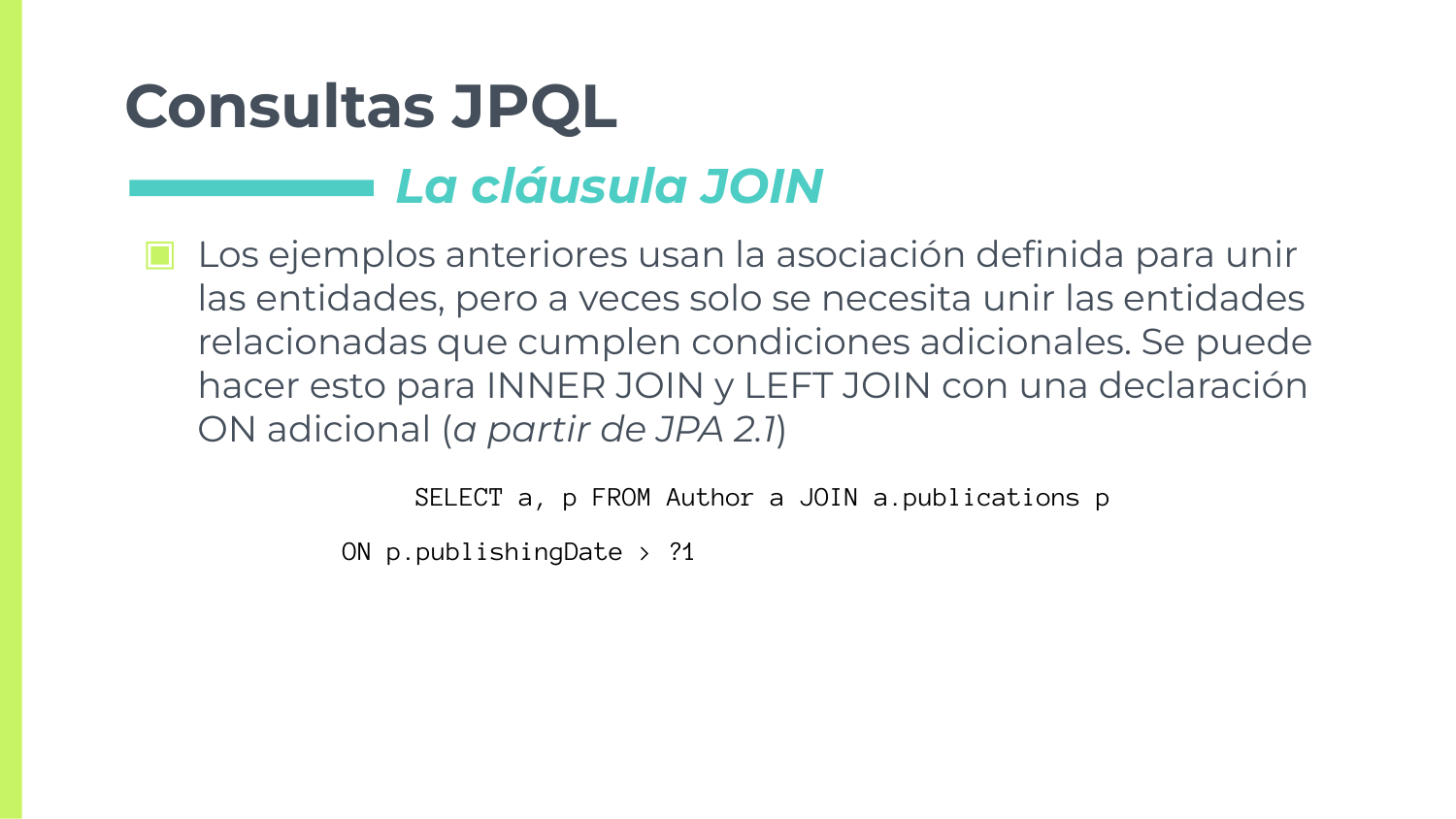

# Consultas JPQL
La cláusula JOIN
Los ejemplos anteriores usan la asociación definida para unir las entidades, pero a veces solo se necesita unir las entidades relacionadas que cumplen condiciones adicionales. Se puede hacer esto para INNER JOIN y LEFT JOIN con una declaración ON adicional (a partir de JPA 2.1)
		SELECT a, p FROM Author a JOIN a.publications p
ON p.publishingDate > ?1